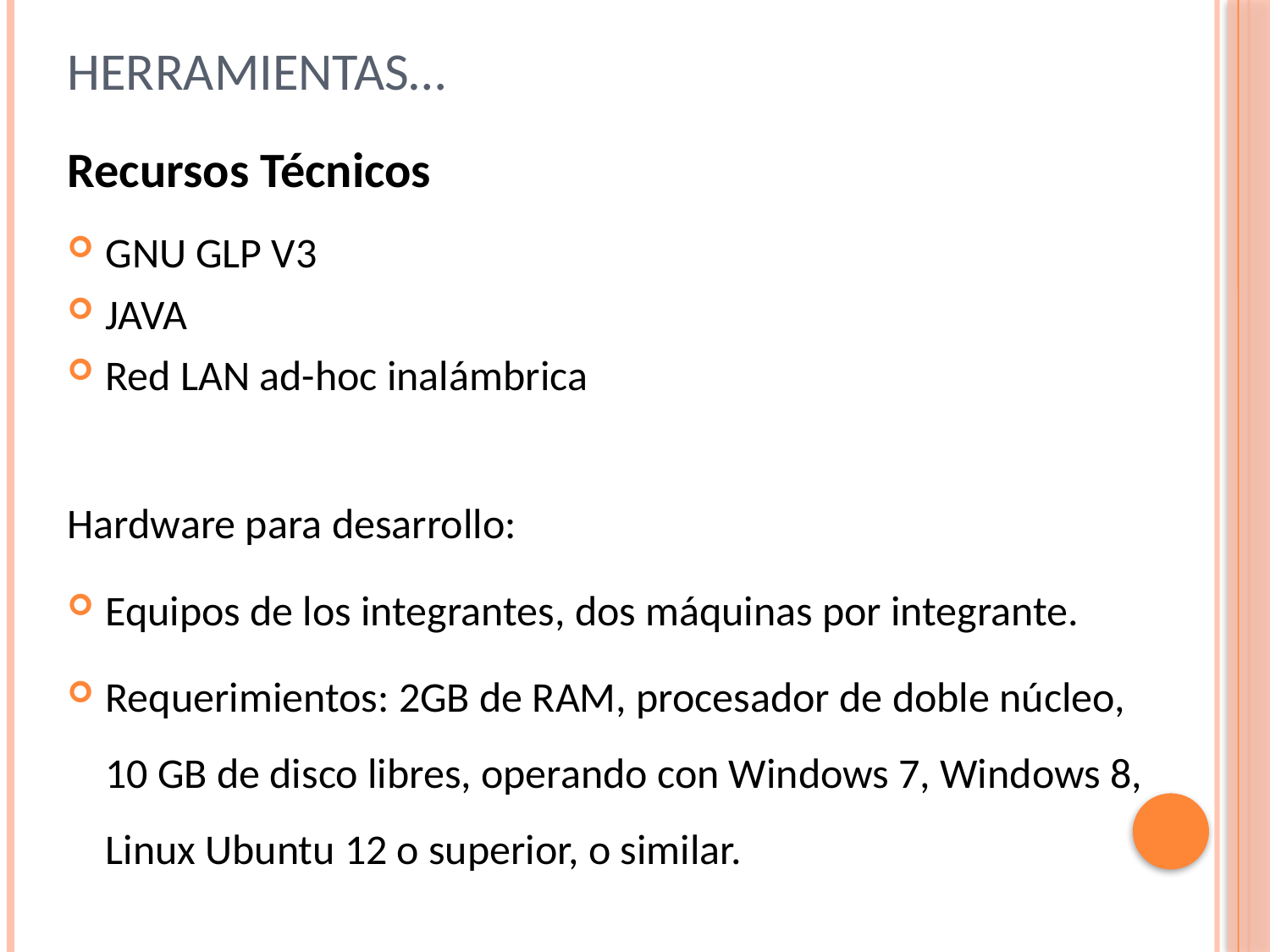

# Herramientas…
Recursos Técnicos
GNU GLP V3
JAVA
Red LAN ad-hoc inalámbrica

Hardware para desarrollo:
Equipos de los integrantes, dos máquinas por integrante.
Requerimientos: 2GB de RAM, procesador de doble núcleo, 10 GB de disco libres, operando con Windows 7, Windows 8, Linux Ubuntu 12 o superior, o similar.